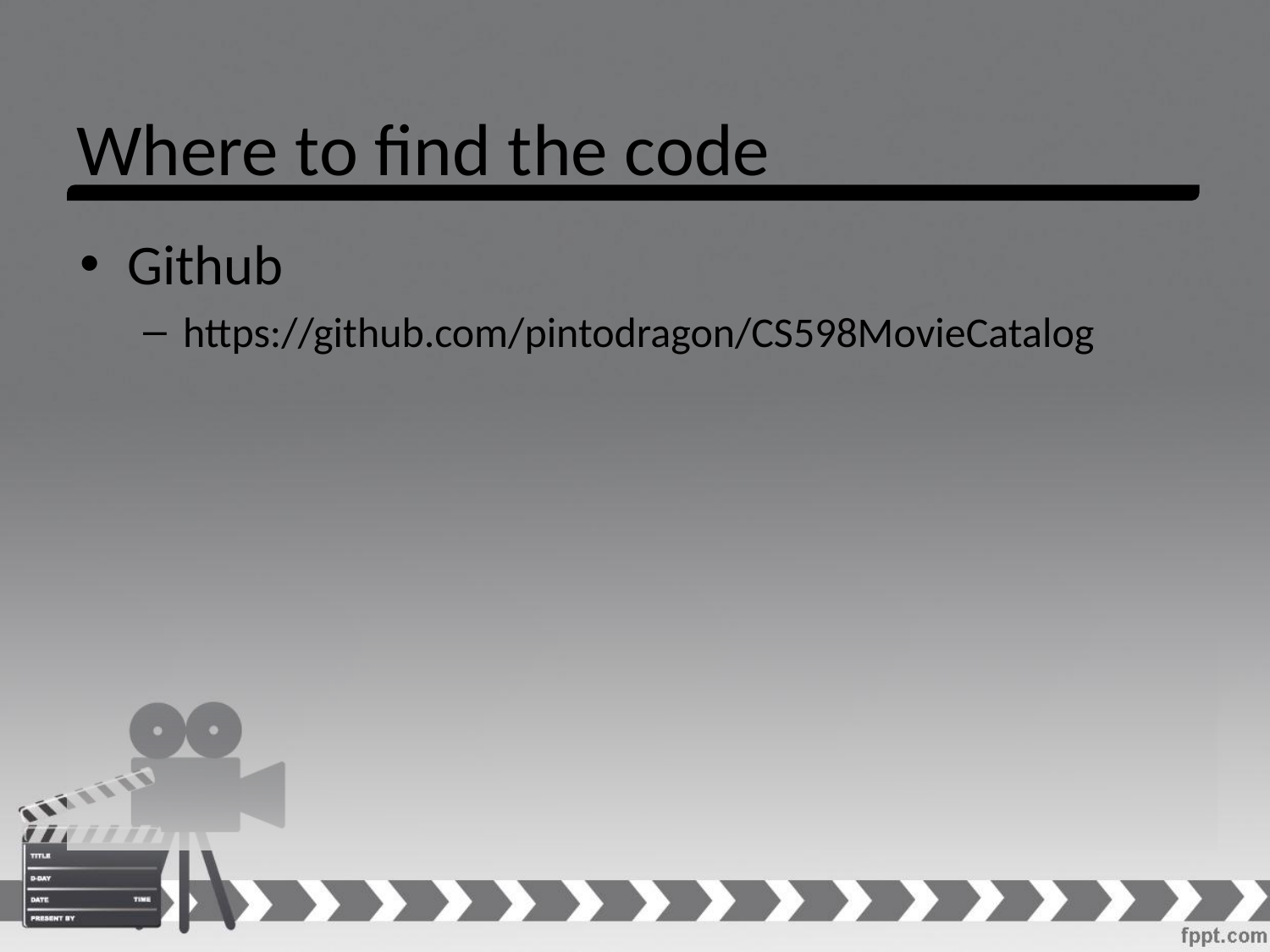

# Where to find the code

Github
https://github.com/pintodragon/CS598MovieCatalog